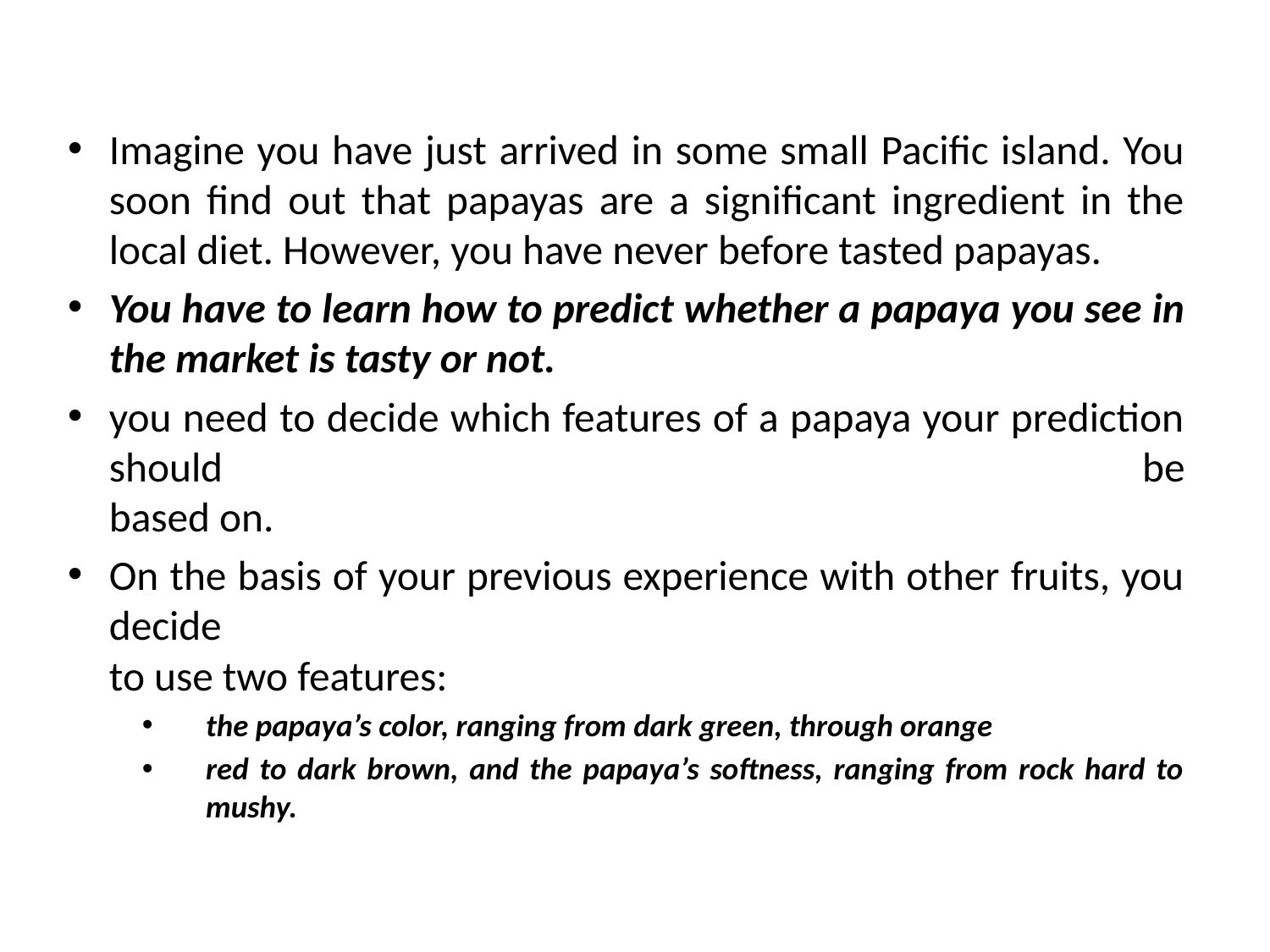

Imagine you have just arrived in some small Pacific island. You soon find out that papayas are a significant ingredient in the local diet. However, you have never before tasted papayas.
You have to learn how to predict whether a papaya you see in the market is tasty or not.
you need to decide which features of a papaya your prediction should be
based on.
On the basis of your previous experience with other fruits, you decide
to use two features:
the papaya’s color, ranging from dark green, through orange
red to dark brown, and the papaya’s softness, ranging from rock hard to mushy.